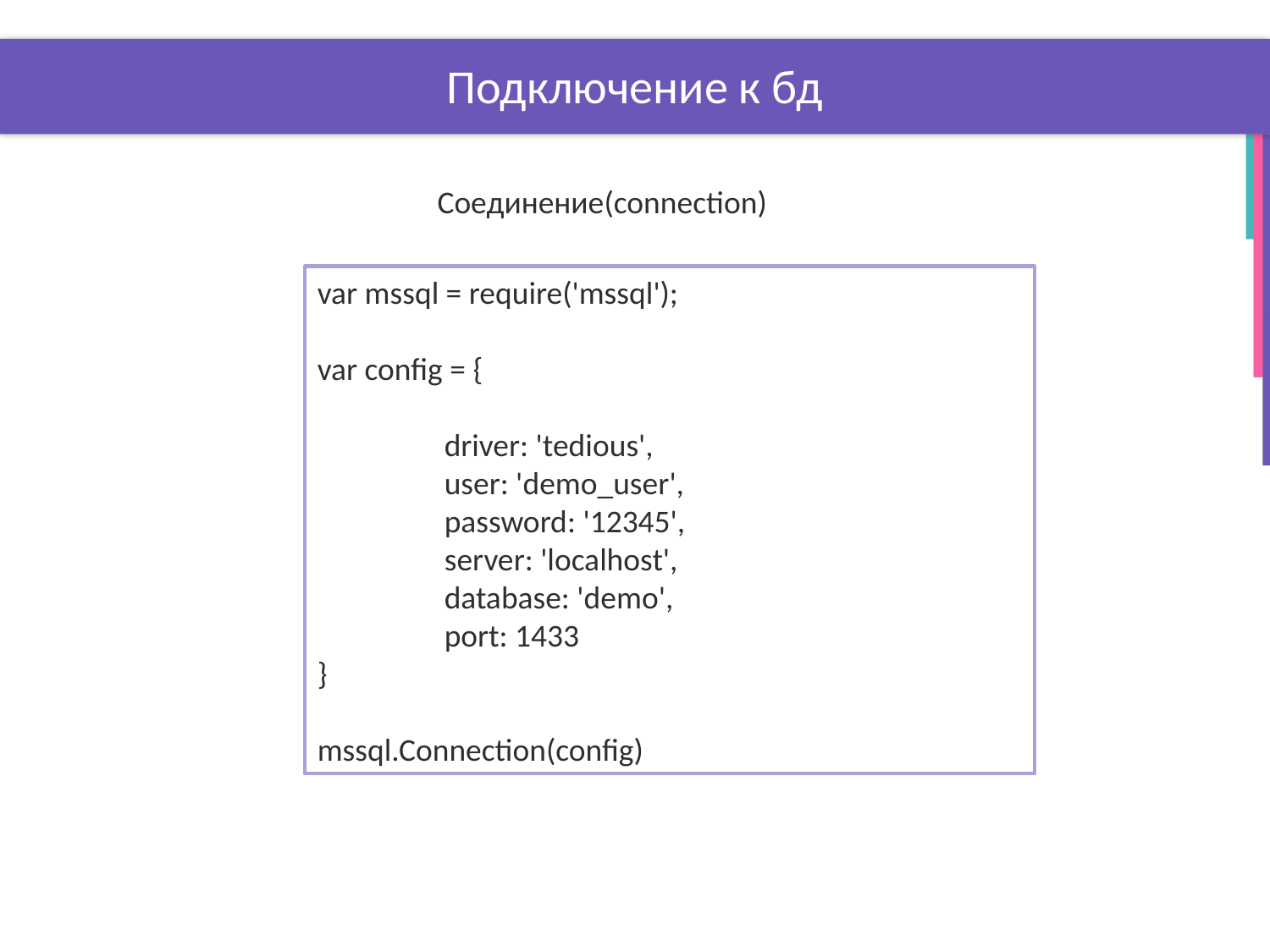

# Подключение к бд
Соединение(connection)
var mssql = require('mssql');

var config = {

	driver: 'tedious',
	user: 'demo_user',
	password: '12345',
	server: 'localhost',
	database: 'demo',
	port: 1433
}

mssql.Connection(config)